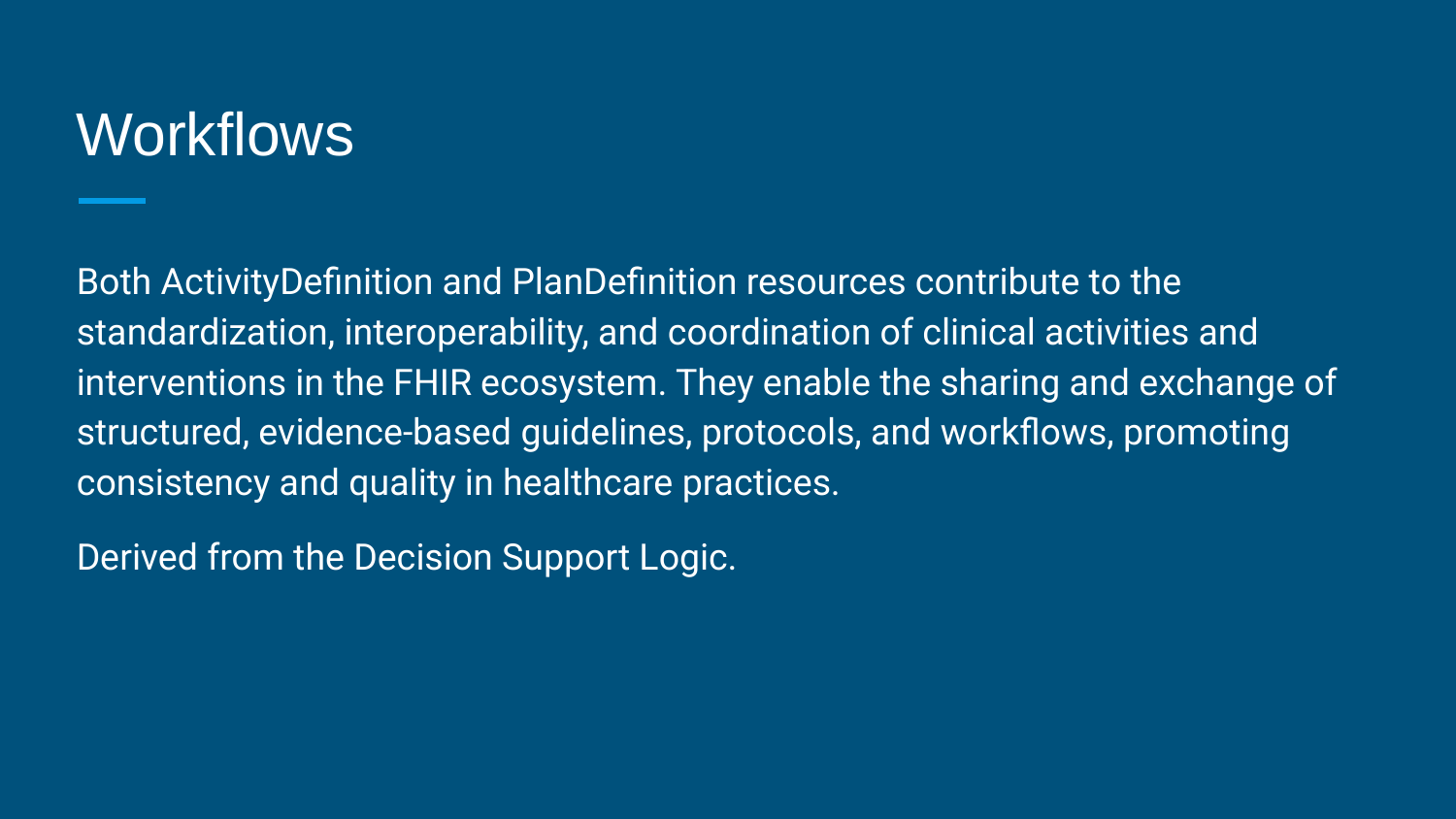

# Workflows
Both ActivityDefinition and PlanDefinition resources contribute to the standardization, interoperability, and coordination of clinical activities and interventions in the FHIR ecosystem. They enable the sharing and exchange of structured, evidence-based guidelines, protocols, and workflows, promoting consistency and quality in healthcare practices.
Derived from the Decision Support Logic.